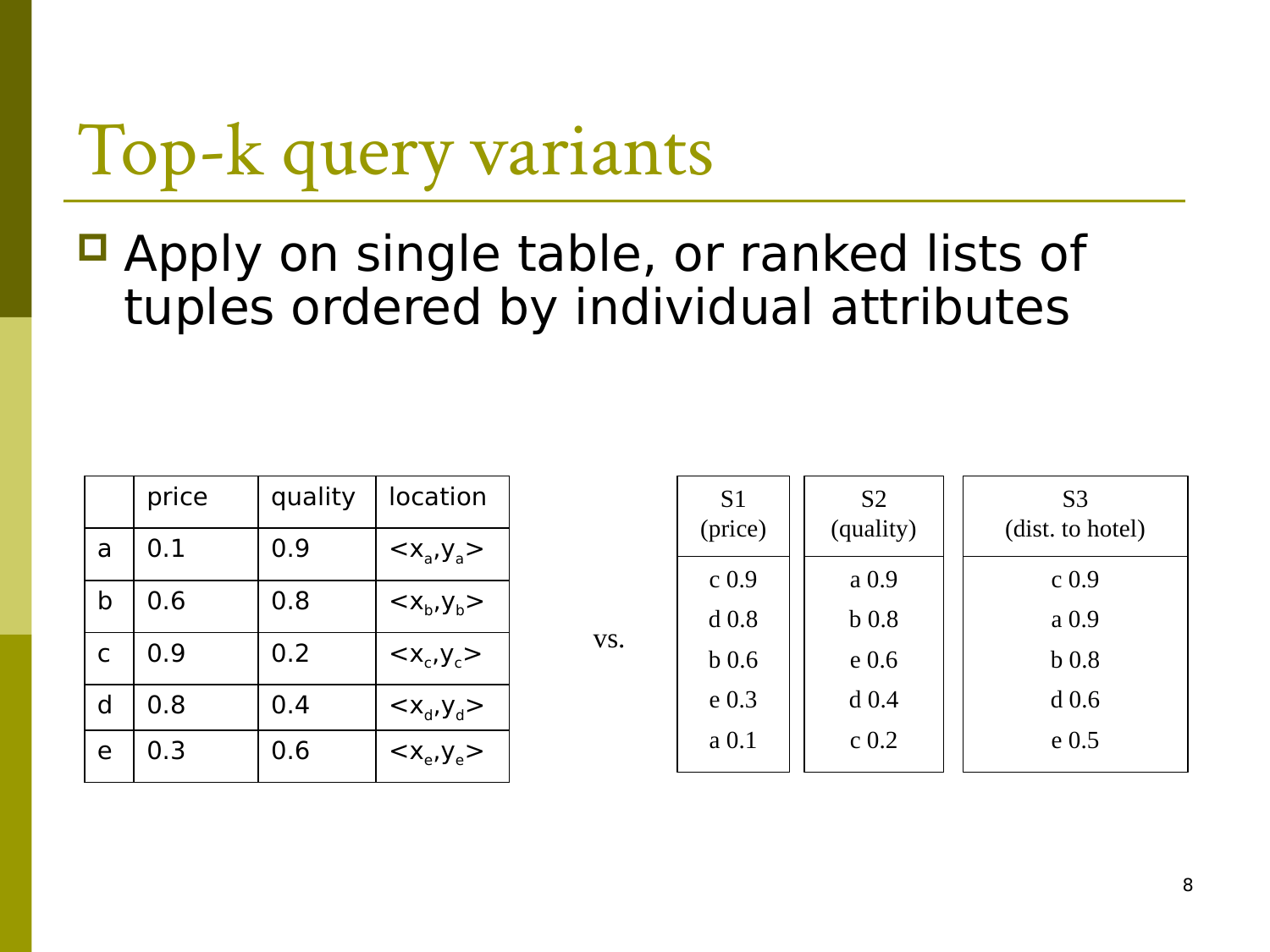

Top-k query variants
Apply on single table, or ranked lists of tuples ordered by individual attributes
|  | price | quality | location |
| --- | --- | --- | --- |
| a | 0.1 | 0.9 | <xa,ya> |
| b | 0.6 | 0.8 | <xb,yb> |
| c | 0.9 | 0.2 | <xc,yc> |
| d | 0.8 | 0.4 | <xd,yd> |
| e | 0.3 | 0.6 | <xe,ye> |
S1
(price)
c 0.9
d 0.8
 b 0.6
e 0.3
a 0.1
S2
(quality)
a 0.9
b 0.8
e 0.6
d 0.4
c 0.2
S3
(dist. to hotel)
c 0.9
a 0.9
b 0.8
d 0.6
e 0.5
vs.
8